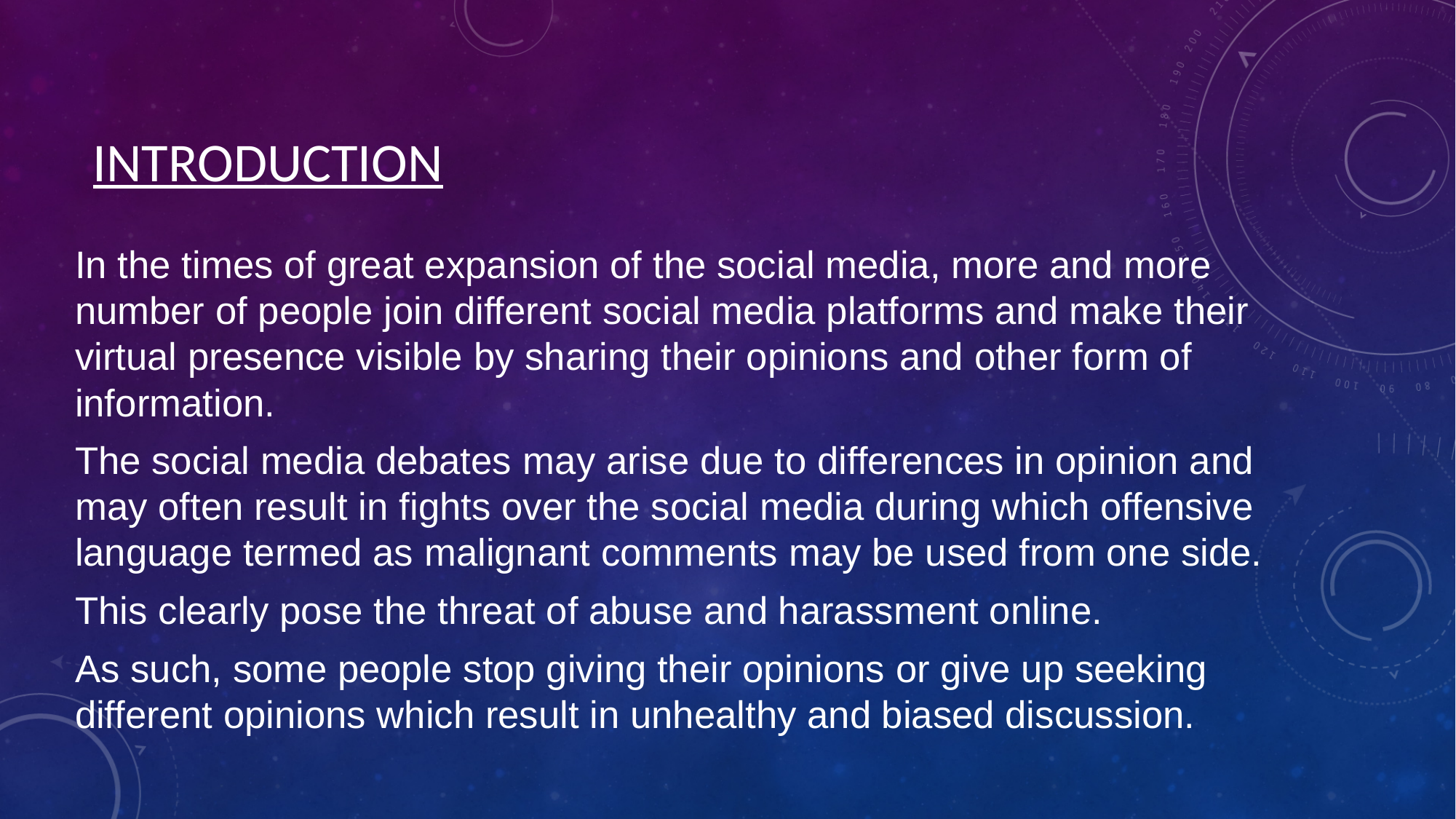

# Introduction
In the times of great expansion of the social media, more and more number of people join different social media platforms and make their virtual presence visible by sharing their opinions and other form of information.
The social media debates may arise due to differences in opinion and may often result in fights over the social media during which offensive language termed as malignant comments may be used from one side.
This clearly pose the threat of abuse and harassment online.
As such, some people stop giving their opinions or give up seeking different opinions which result in unhealthy and biased discussion.